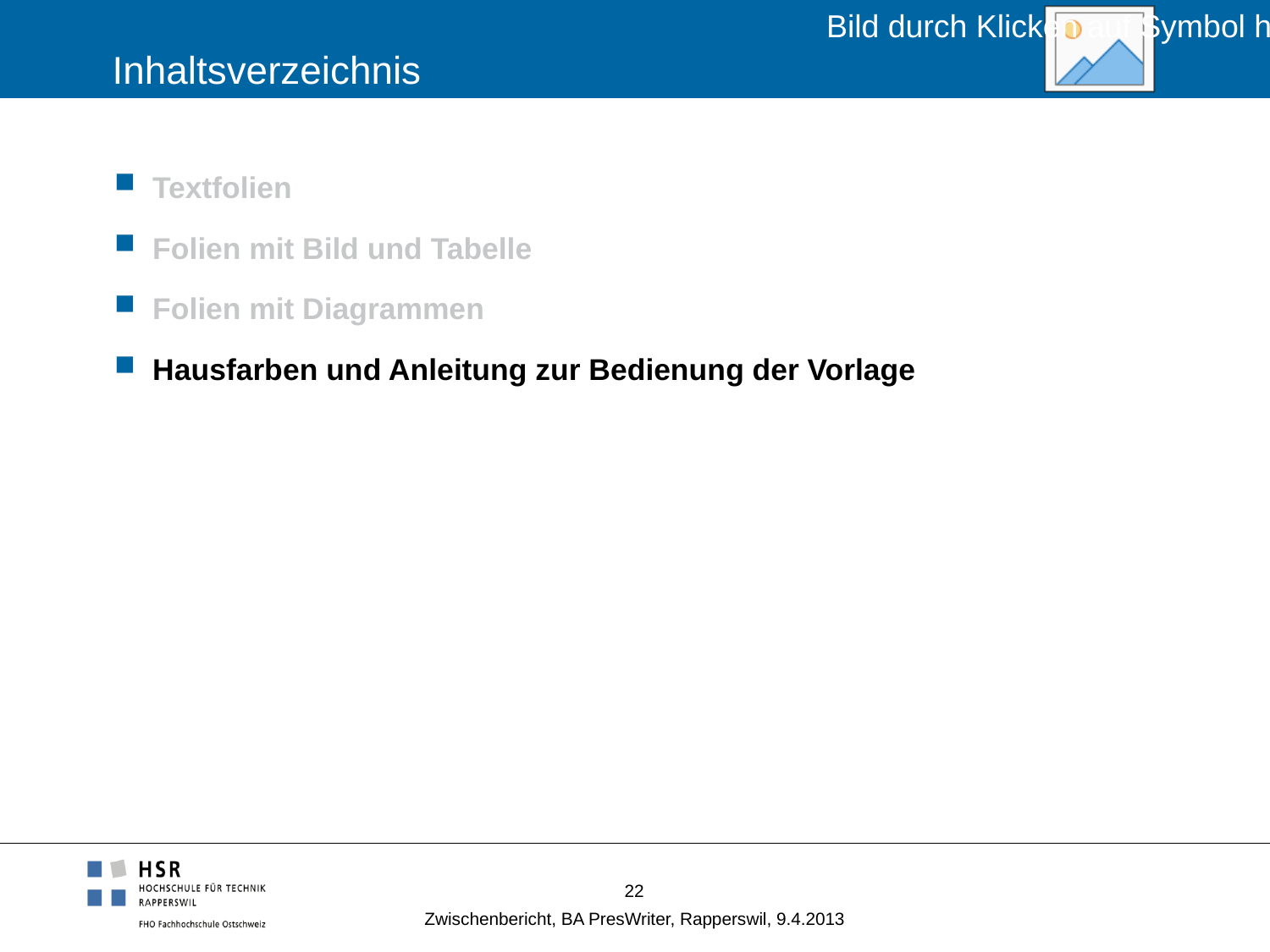

# Inhaltsverzeichnis
Textfolien
Folien mit Bild und Tabelle
Folien mit Diagrammen
Hausfarben und Anleitung zur Bedienung der Vorlage

22
Zwischenbericht, BA PresWriter, Rapperswil, 9.4.2013